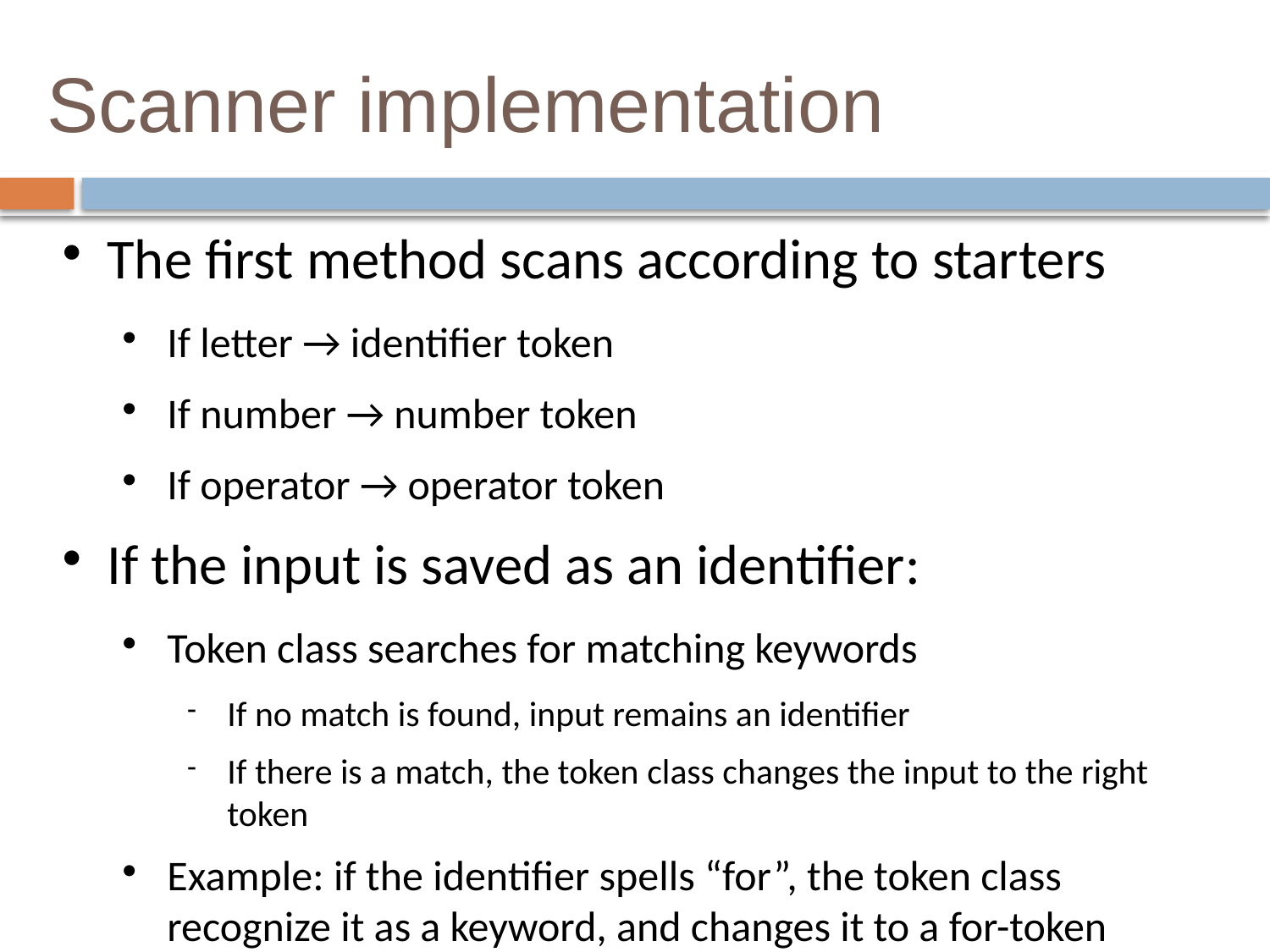

# Scanner implementation
The first method scans according to starters
If letter → identifier token
If number → number token
If operator → operator token
If the input is saved as an identifier:
Token class searches for matching keywords
If no match is found, input remains an identifier
If there is a match, the token class changes the input to the right token
Example: if the identifier spells “for”, the token class recognize it as a keyword, and changes it to a for-token